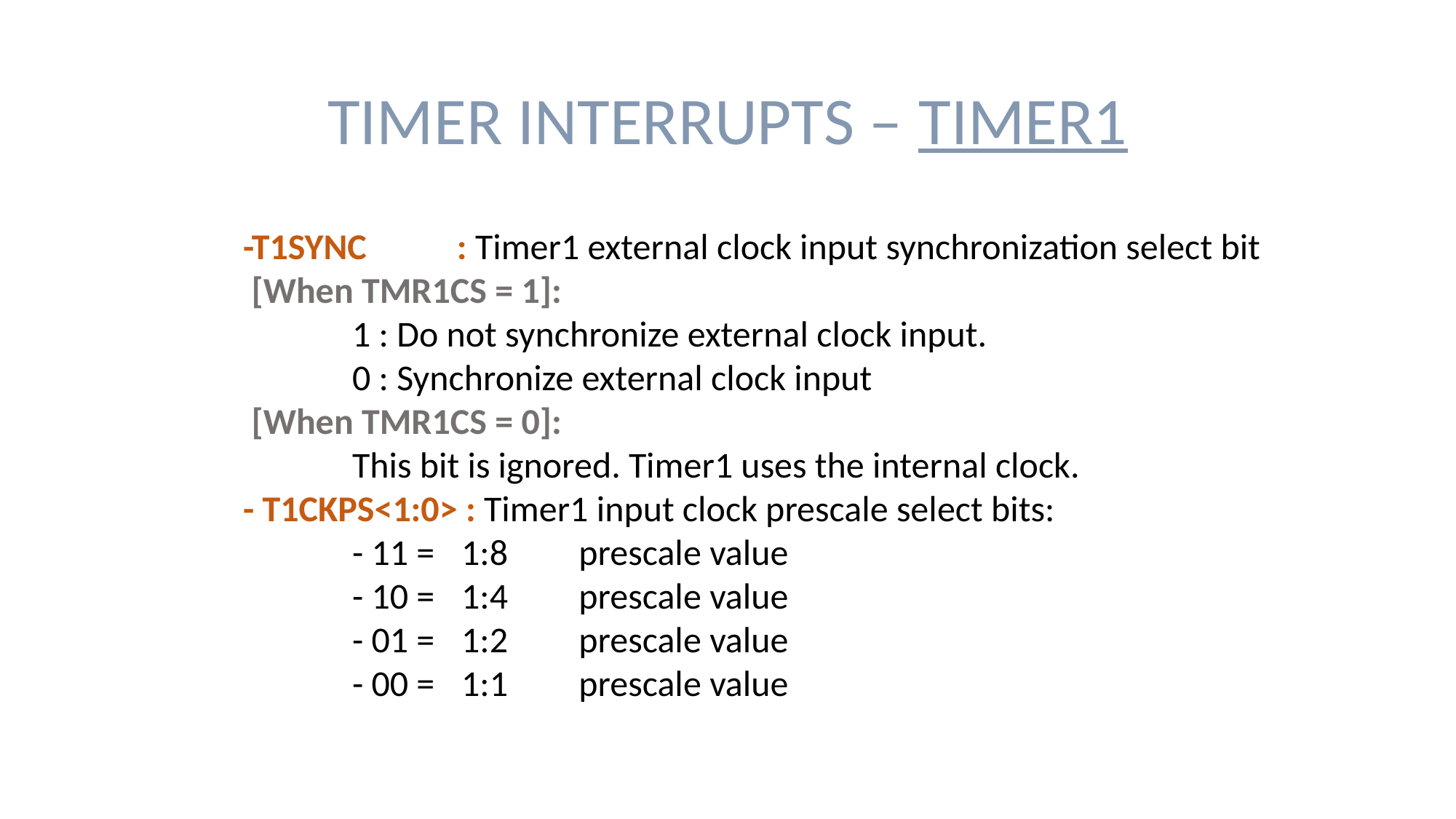

# TIMER INTERRUPTS – TIMER1
-T1SYNC           : Timer1 external clock input synchronization select bit
 [When TMR1CS = 1]:
 	1 : Do not synchronize external clock input.
 	0 : Synchronize external clock input
 [When TMR1CS = 0]:
 	This bit is ignored. Timer1 uses the internal clock.
- T1CKPS<1:0> : Timer1 input clock prescale select bits:
	- 11 =	1:8	 prescale value
	- 10 =	1:4	 prescale value
	- 01 =	1:2	 prescale value
	- 00 =	1:1	 prescale value